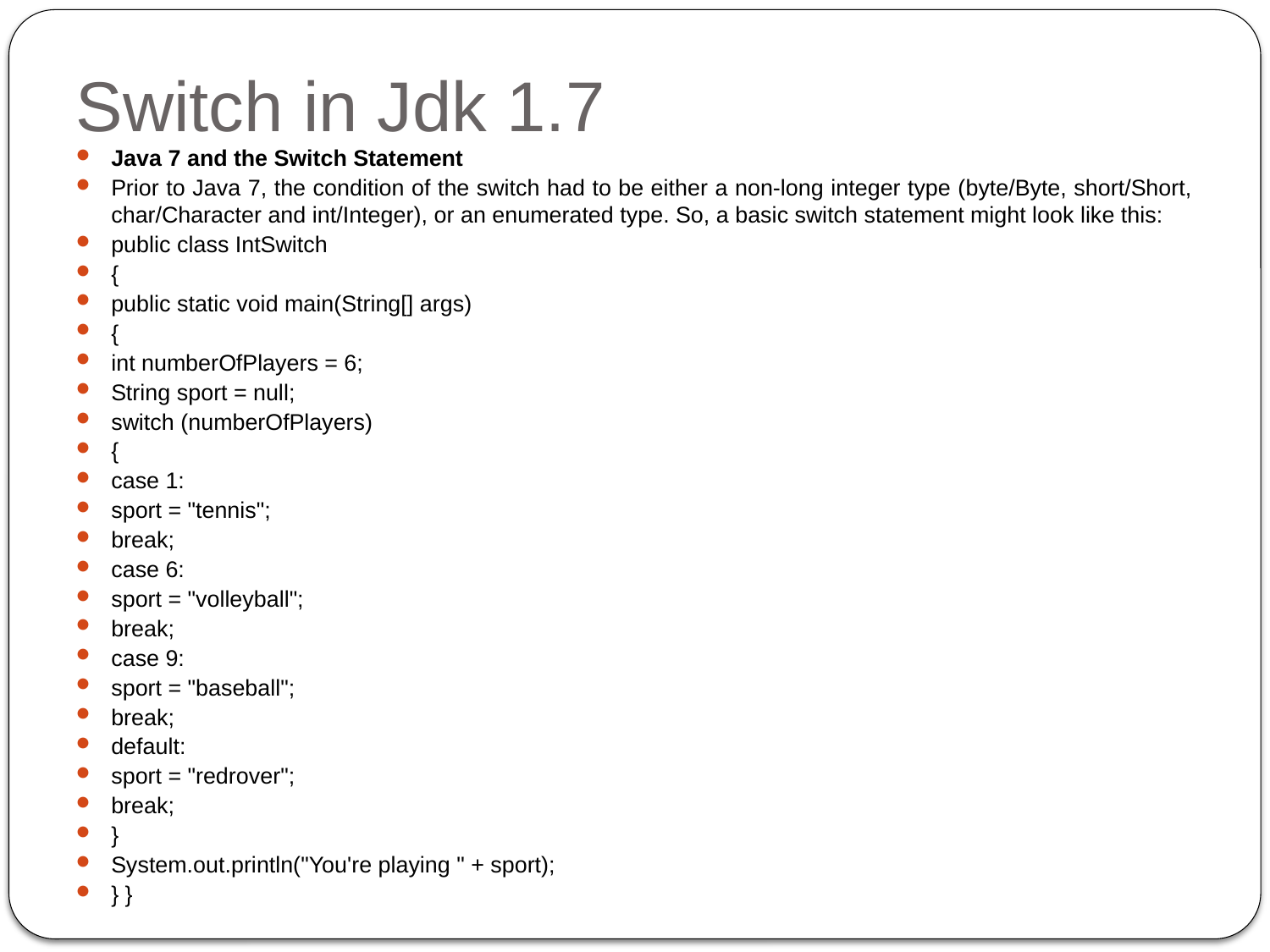

# Switch in Jdk 1.7
Java 7 and the Switch Statement
Prior to Java 7, the condition of the switch had to be either a non-long integer type (byte/Byte, short/Short, char/Character and int/Integer), or an enumerated type. So, a basic switch statement might look like this:
public class IntSwitch
{
public static void main(String[] args)
{
int numberOfPlayers = 6;
String sport = null;
switch (numberOfPlayers)
{
case 1:
sport = "tennis";
break;
case 6:
sport = "volleyball";
break;
case 9:
sport = "baseball";
break;
default:
sport = "redrover";
break;
}
System.out.println("You're playing " + sport);
} }